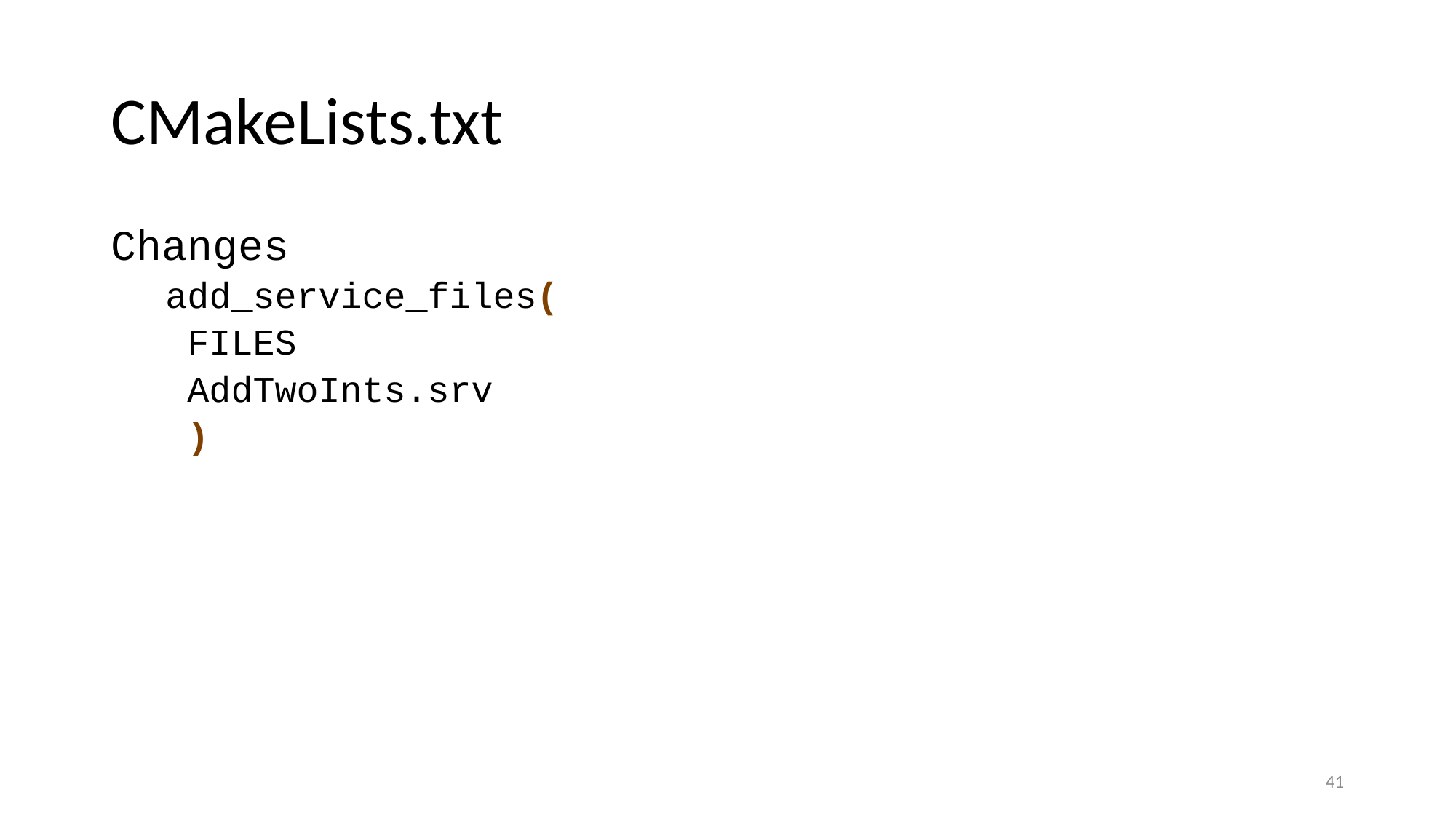

# CMakeLists.txt
Changes
add_service_files(
 FILES
 AddTwoInts.srv
 )

41